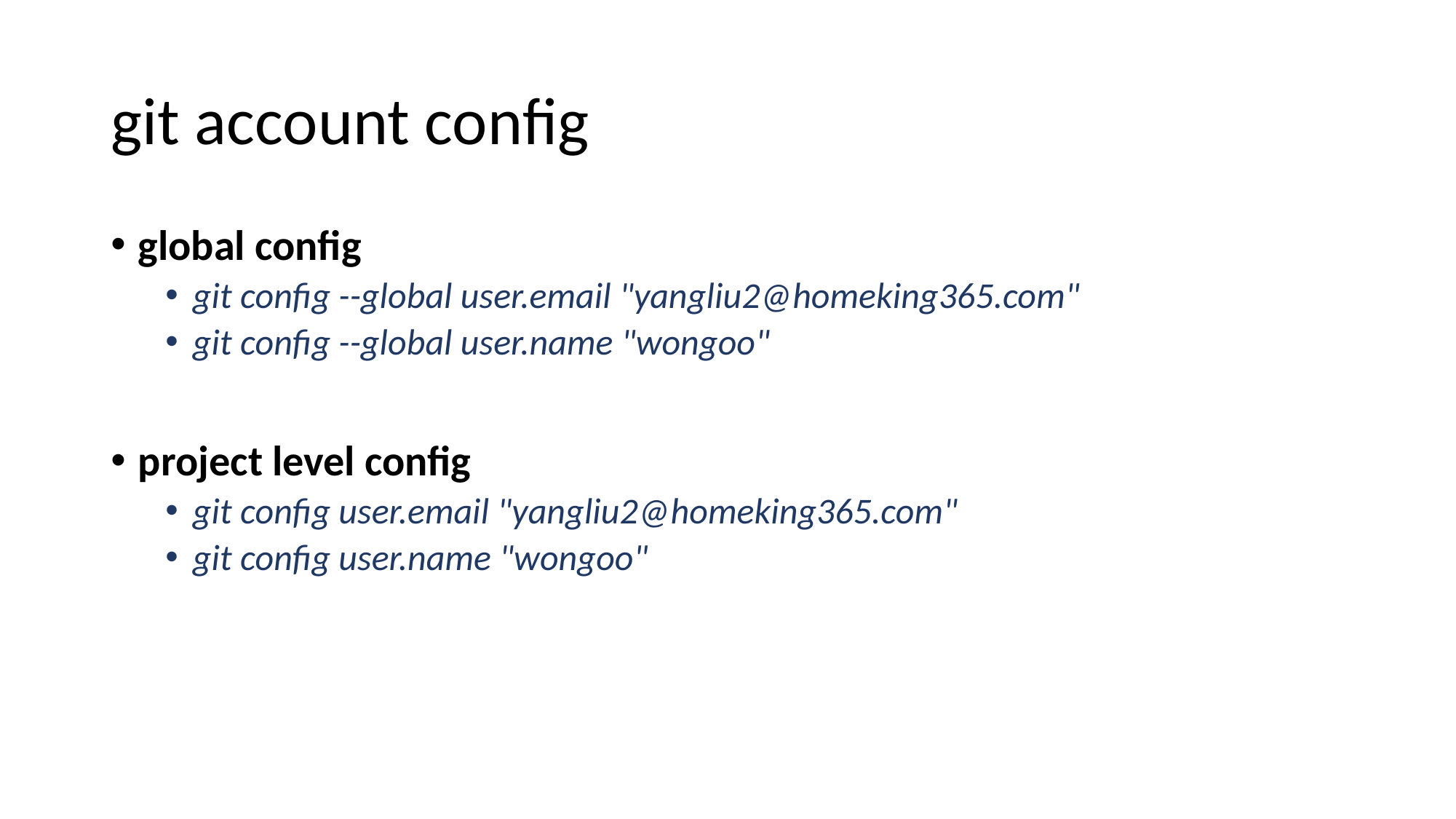

# git account config
global config
git config --global user.email "yangliu2@homeking365.com"
git config --global user.name "wongoo"

project level config
git config user.email "yangliu2@homeking365.com"
git config user.name "wongoo"